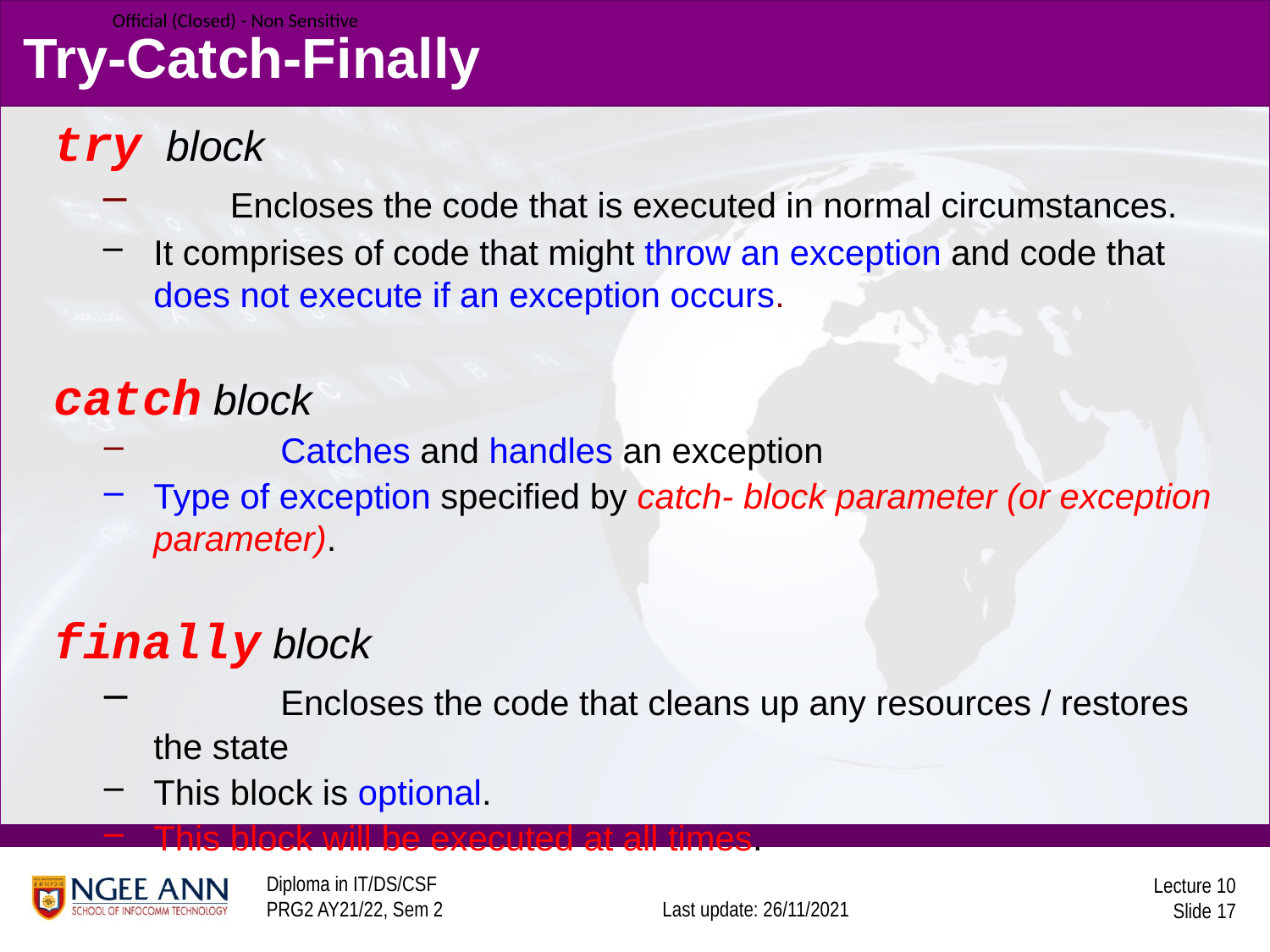

# Try-Catch-Finally
try  block
	Encloses the code that is executed in normal circumstances.
It comprises of code that might throw an exception and code that does not execute if an exception occurs.

catch block
	Catches and handles an exception
Type of exception specified by catch- block parameter (or exception parameter).

finally block
	Encloses the code that cleans up any resources / restores the state
This block is optional.
This block will be executed at all times.